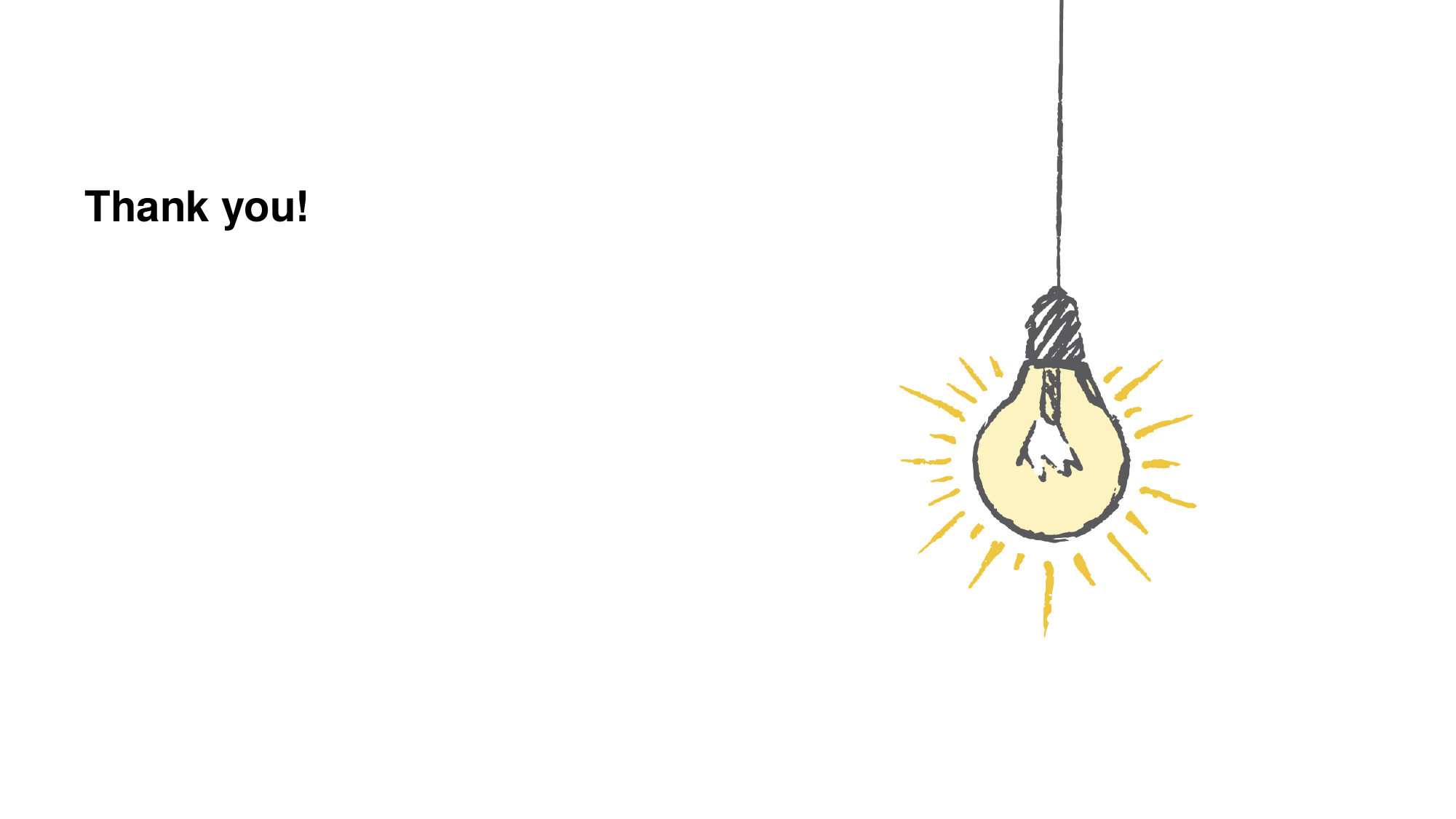

# Thank you!

5/29/19
Estonia: Changing Primary Provider Behavior
25